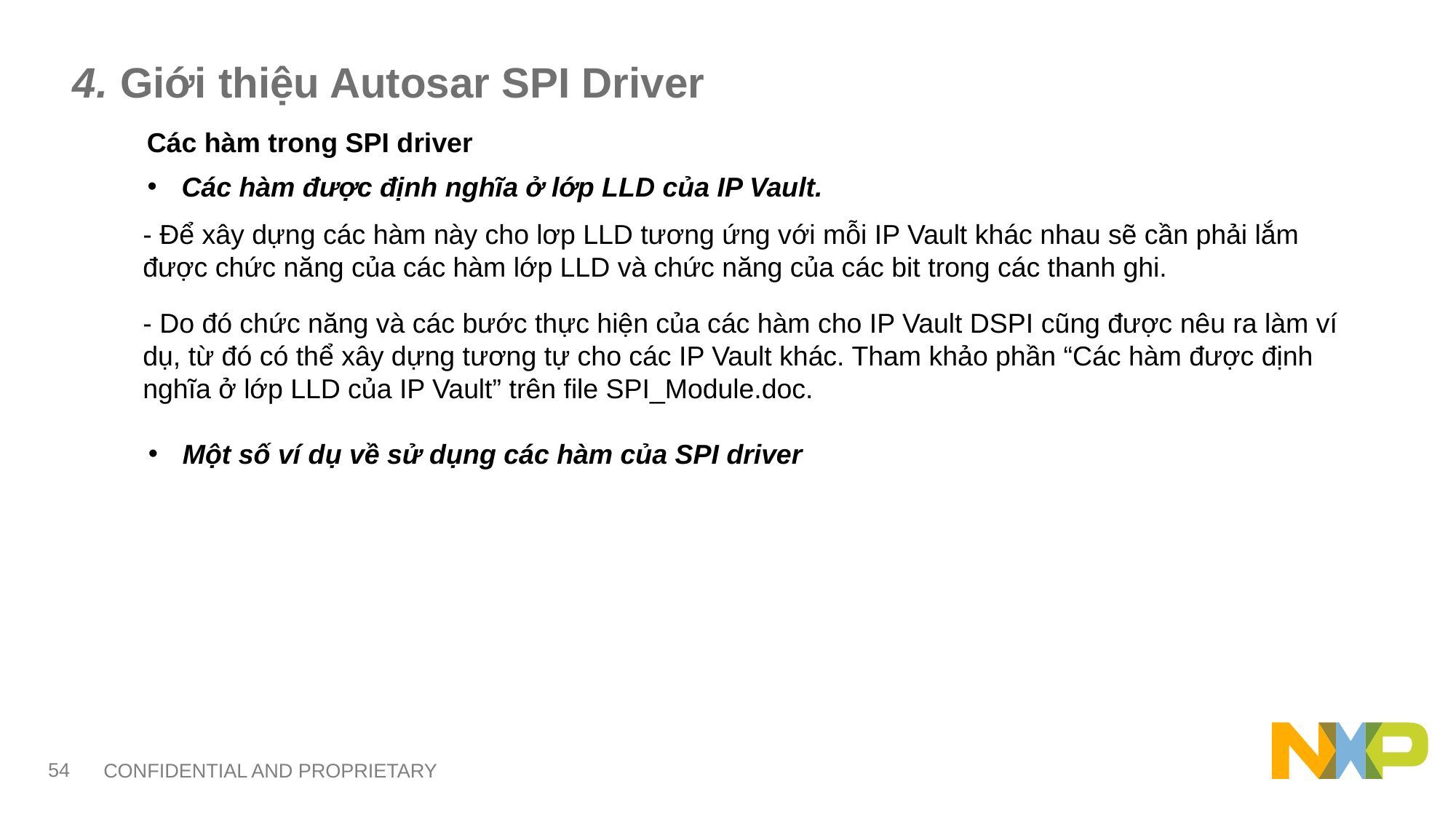

# 4. Giới thiệu Autosar SPI Driver
Các hàm trong SPI driver
Các hàm được định nghĩa ở lớp LLD của IP Vault.
- Để xây dựng các hàm này cho lơp LLD tương ứng với mỗi IP Vault khác nhau sẽ cần phải lắm được chức năng của các hàm lớp LLD và chức năng của các bit trong các thanh ghi.
- Do đó chức năng và các bước thực hiện của các hàm cho IP Vault DSPI cũng được nêu ra làm ví dụ, từ đó có thể xây dựng tương tự cho các IP Vault khác. Tham khảo phần “Các hàm được định nghĩa ở lớp LLD của IP Vault” trên file SPI_Module.doc.
Một số ví dụ về sử dụng các hàm của SPI driver